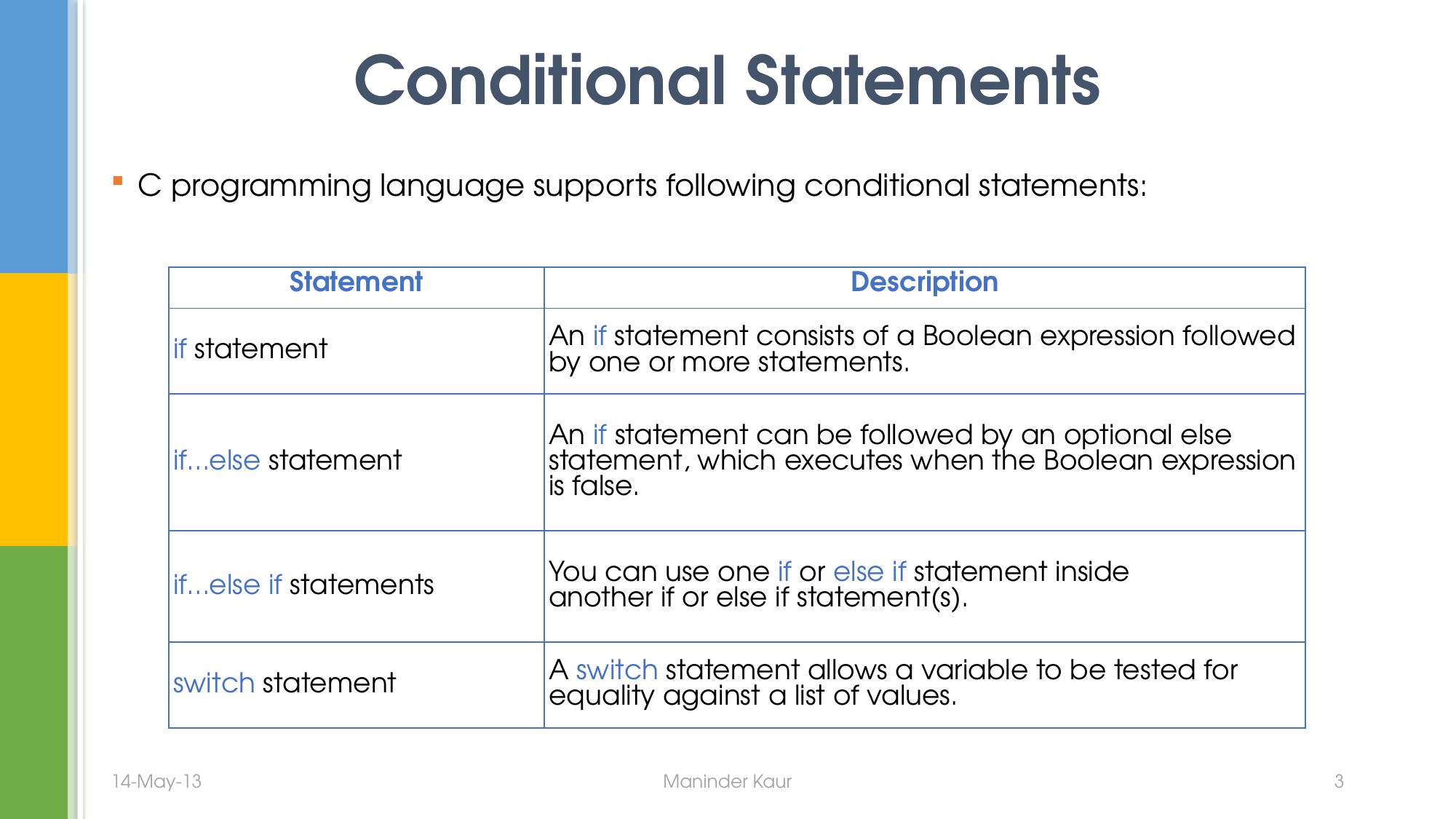

# Conditional Statements
C programming language supports following conditional statements:

| Statement | Description |
| --- | --- |
| if statement | An if statement consists of a Boolean expression followed by one or more statements. |
| if…else statement | An if statement can be followed by an optional else statement, which executes when the Boolean expression is false. |
| if…else if statements | You can use one if or else if statement inside another if or else if statement(s). |
| switch statement | A switch statement allows a variable to be tested for equality against a list of values. |
14-May-13
Maninder Kaur
3